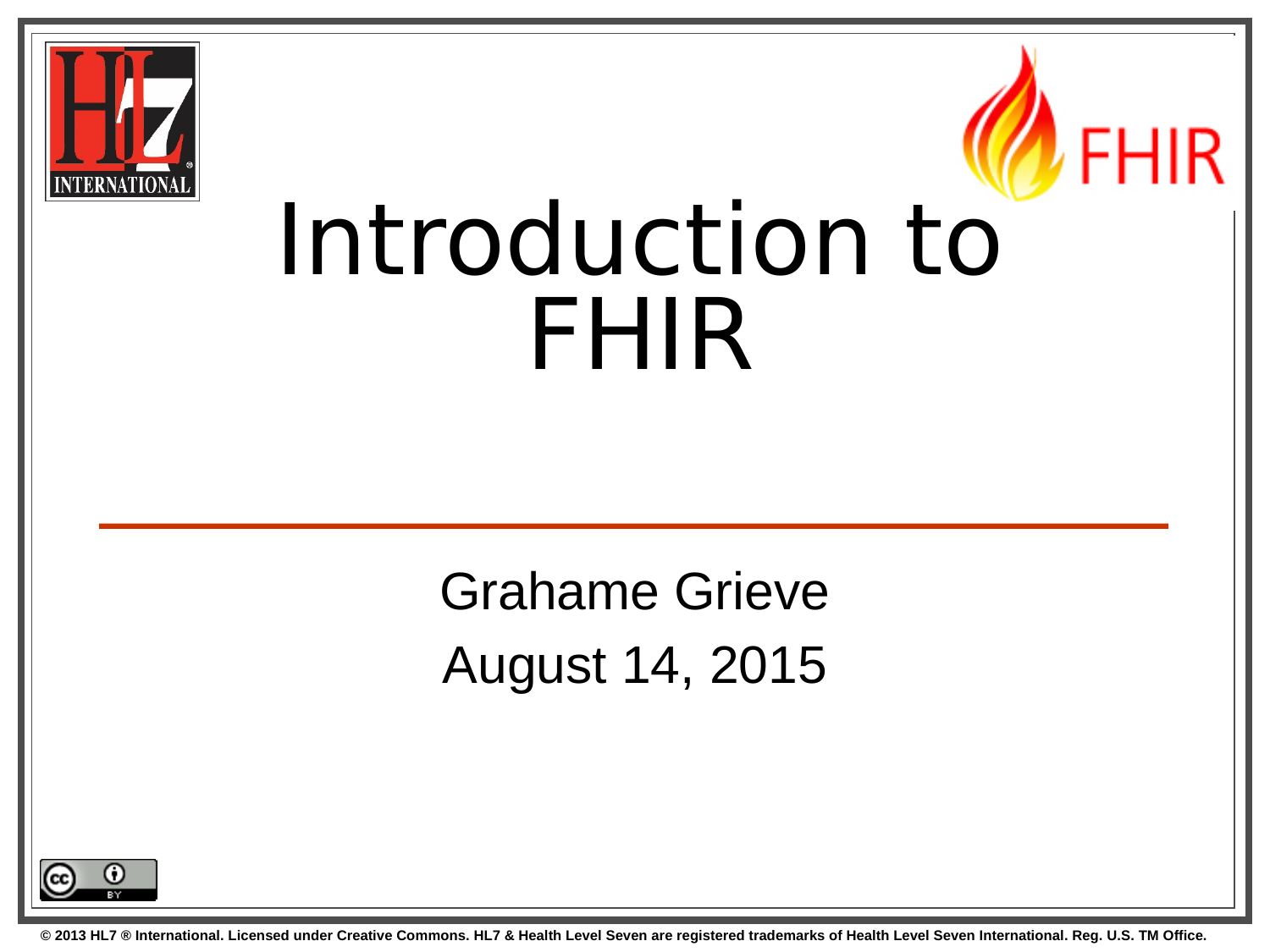

# Introduction to FHIR
Grahame Grieve
August 14, 2015